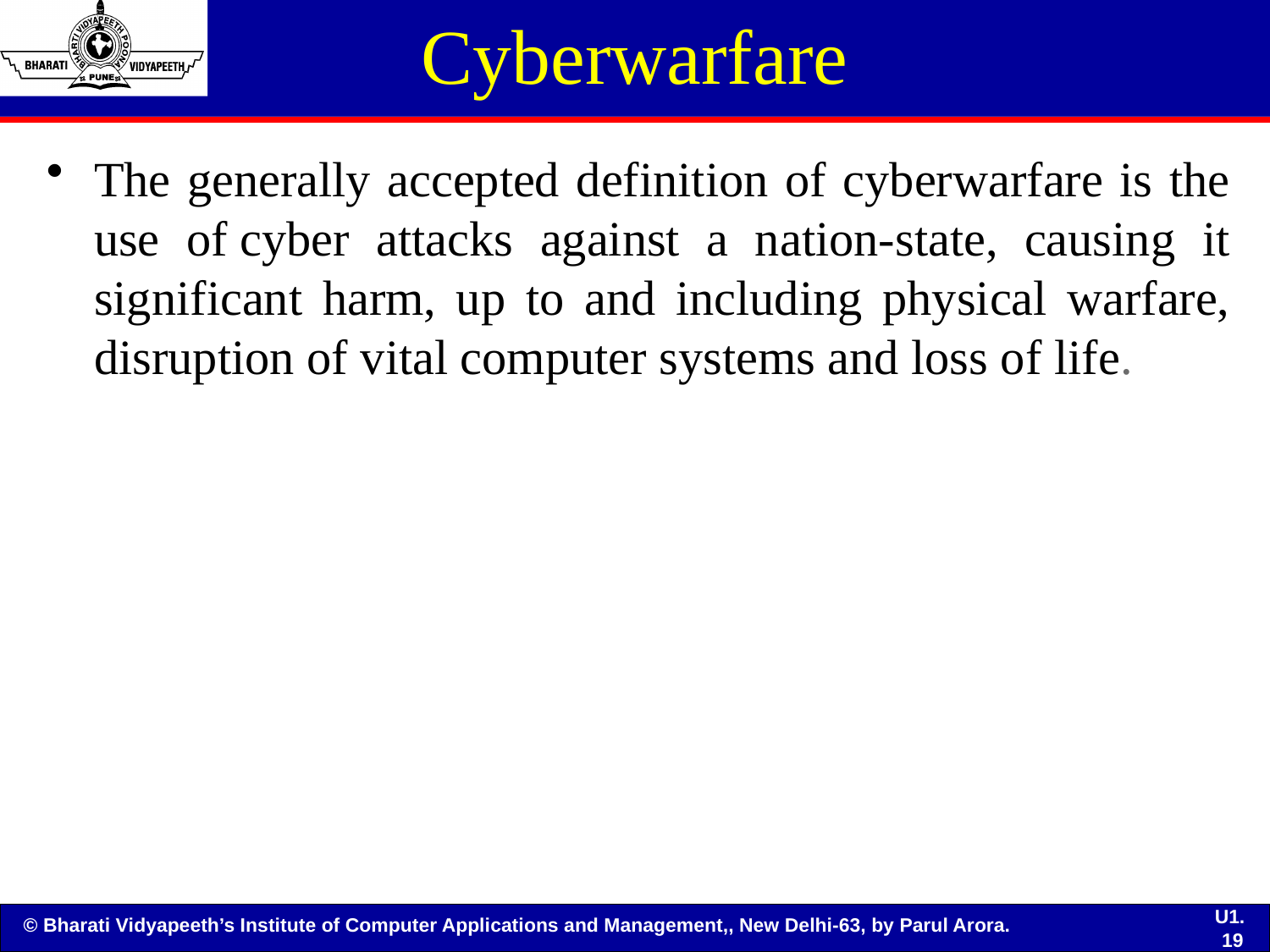

# Cyberwarfare
The generally accepted definition of cyberwarfare is the use of cyber attacks against a nation-state, causing it significant harm, up to and including physical warfare, disruption of vital computer systems and loss of life.